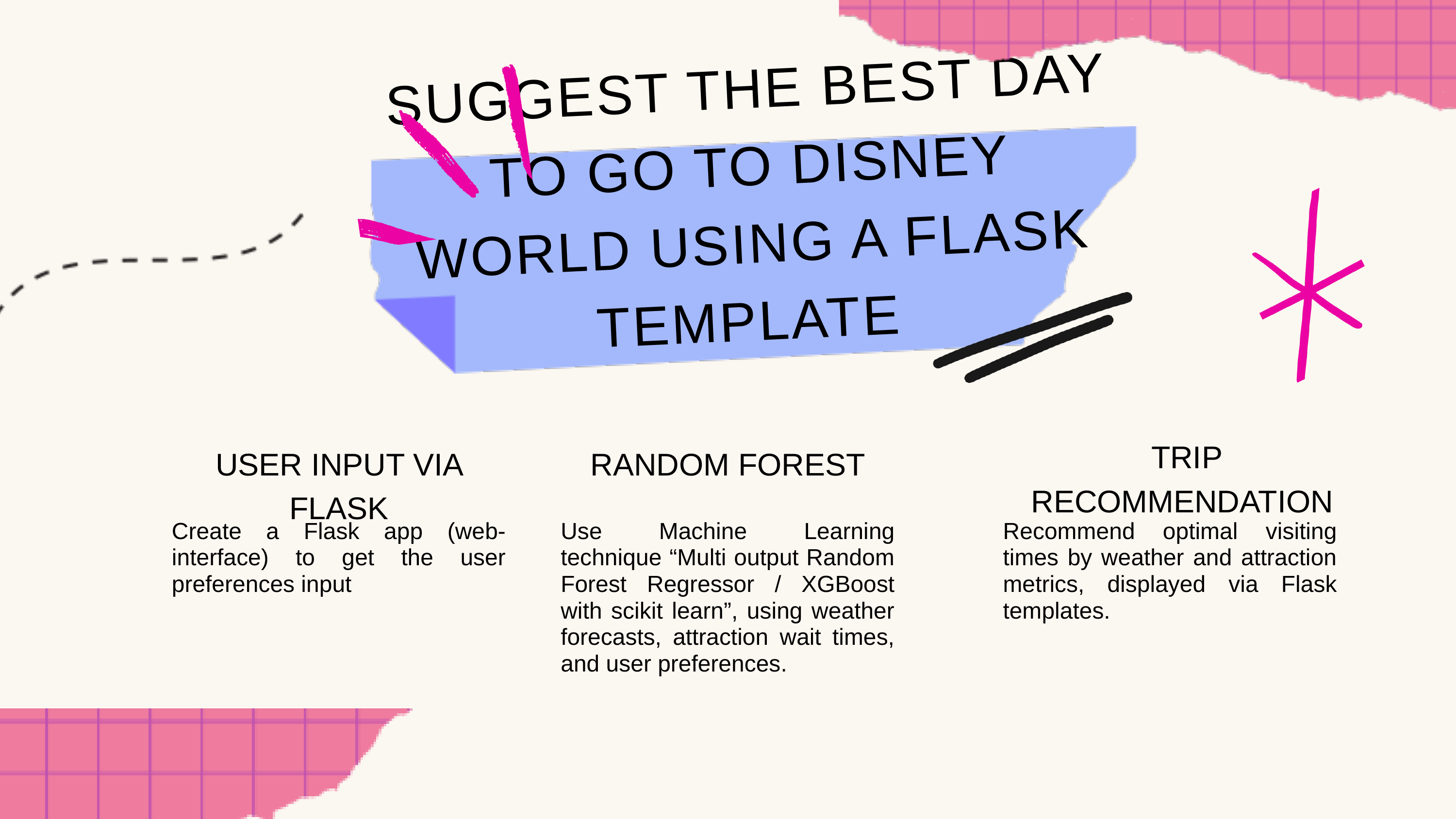

SUGGEST THE BEST DAY TO GO TO DISNEY WORLD USING A FLASK TEMPLATE

TRIP RECOMMENDATION
USER INPUT VIA FLASK
RANDOM FOREST
Create a Flask app (web-interface) to get the user preferences input
Use Machine Learning technique “Multi output Random Forest Regressor / XGBoost with scikit learn”, using weather forecasts, attraction wait times, and user preferences.
Recommend optimal visiting times by weather and attraction metrics, displayed via Flask templates.